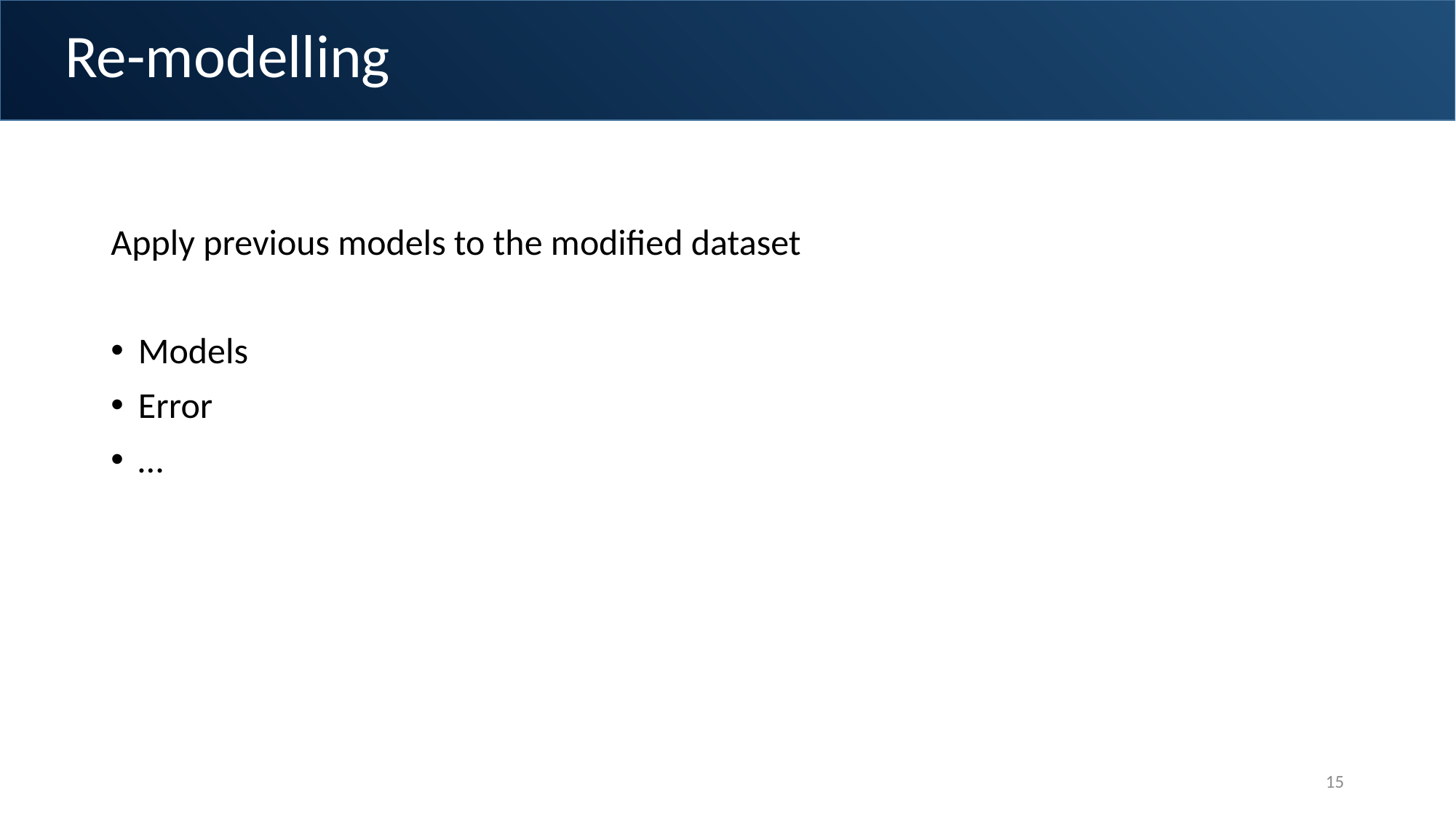

# Re-modelling
Apply previous models to the modified dataset

Models
Error
…

15